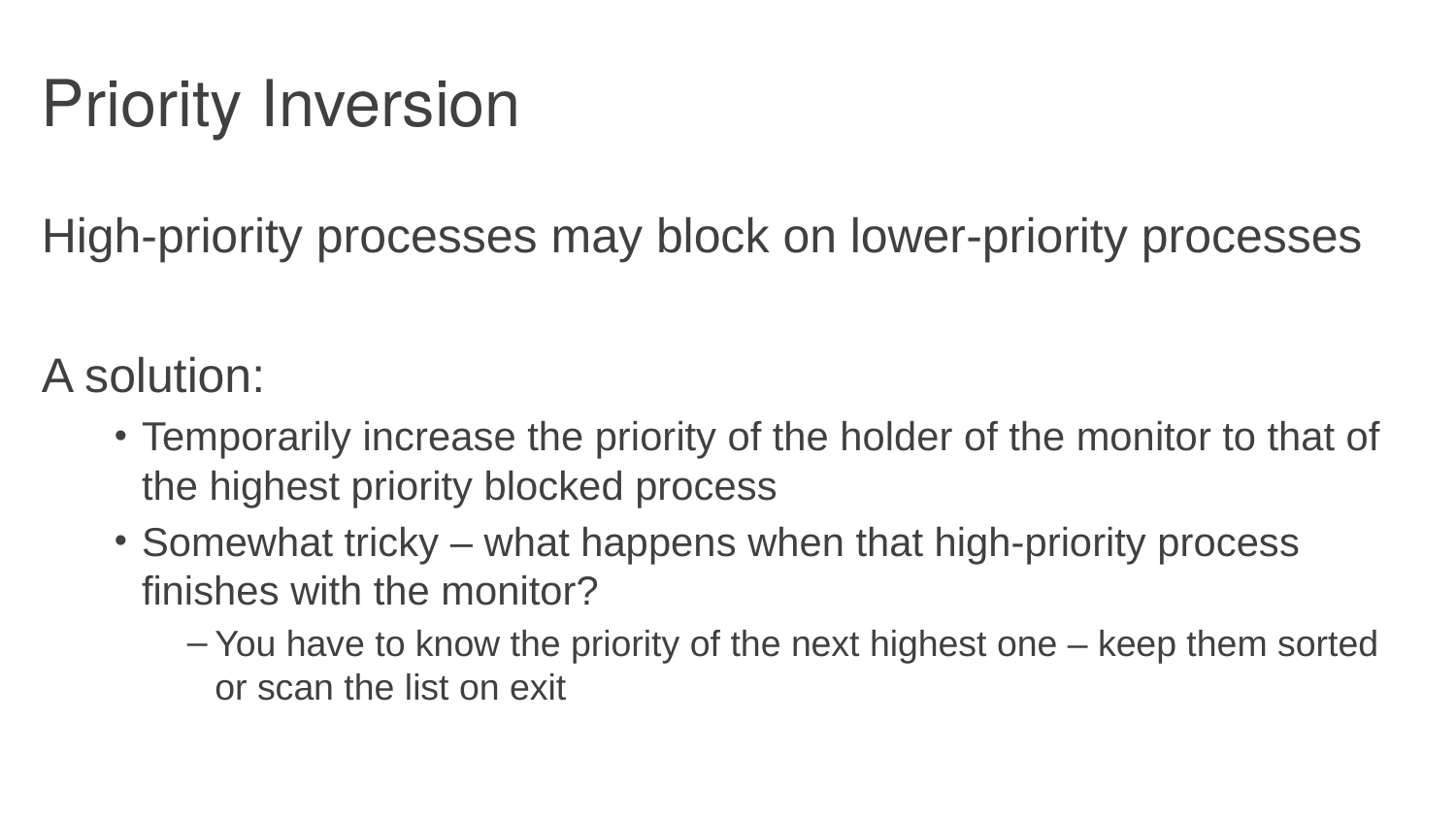

# Priority Inversion
High-priority processes may block on lower-priority processes

A solution:
Temporarily increase the priority of the holder of the monitor to that of the highest priority blocked process
Somewhat tricky – what happens when that high-priority process finishes with the monitor?
You have to know the priority of the next highest one – keep them sorted or scan the list on exit